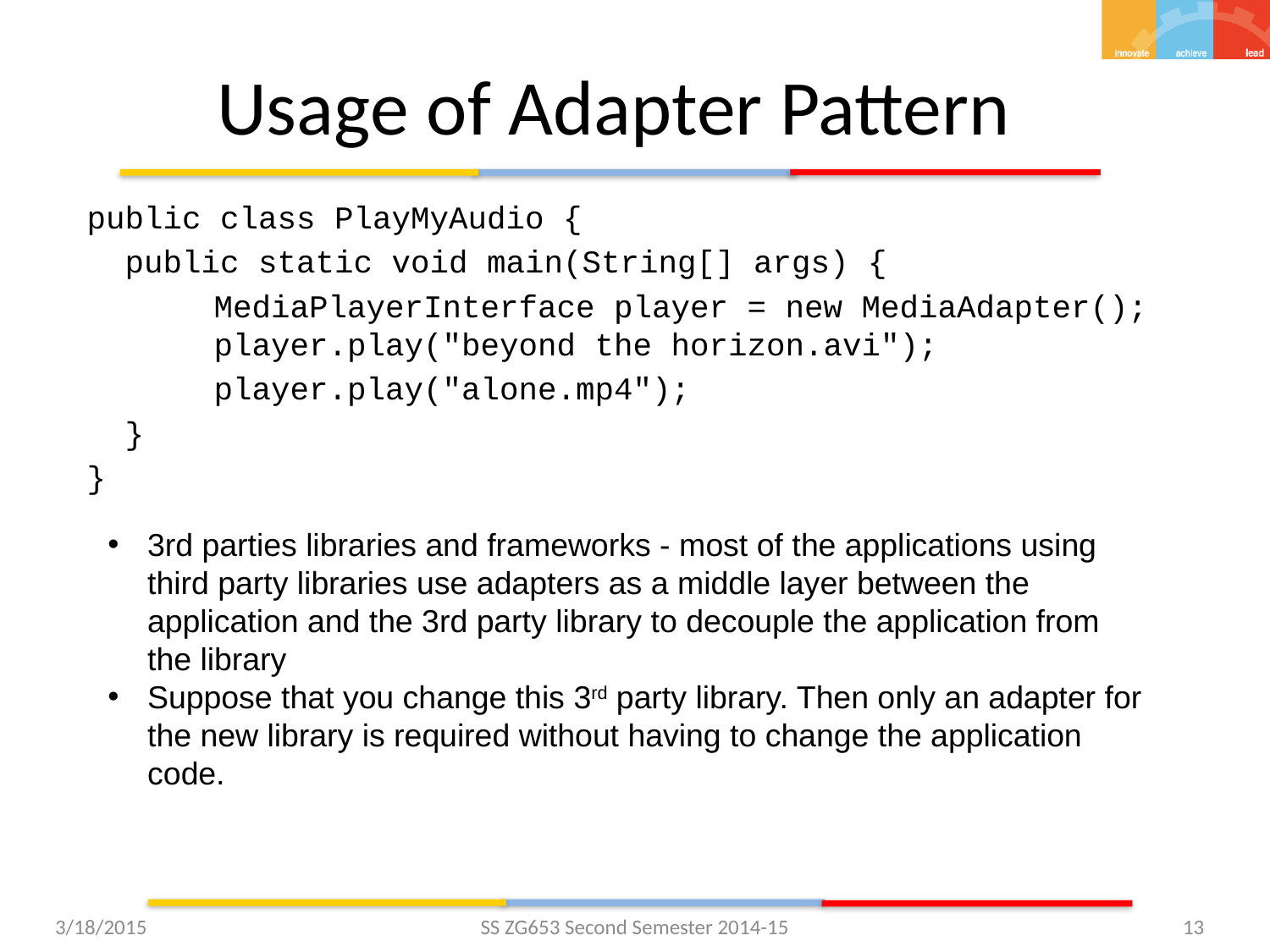

# Usage of Adapter Pattern
public class PlayMyAudio {
  public static void main(String[] args) {
	MediaPlayerInterface player = new MediaAdapter(); 	player.play("beyond the horizon.avi");
	player.play("alone.mp4");
  }
}
3rd parties libraries and frameworks - most of the applications using third party libraries use adapters as a middle layer between the application and the 3rd party library to decouple the application from the library
Suppose that you change this 3rd party library. Then only an adapter for the new library is required without having to change the application code.
3/18/2015
SS ZG653 Second Semester 2014-15
13